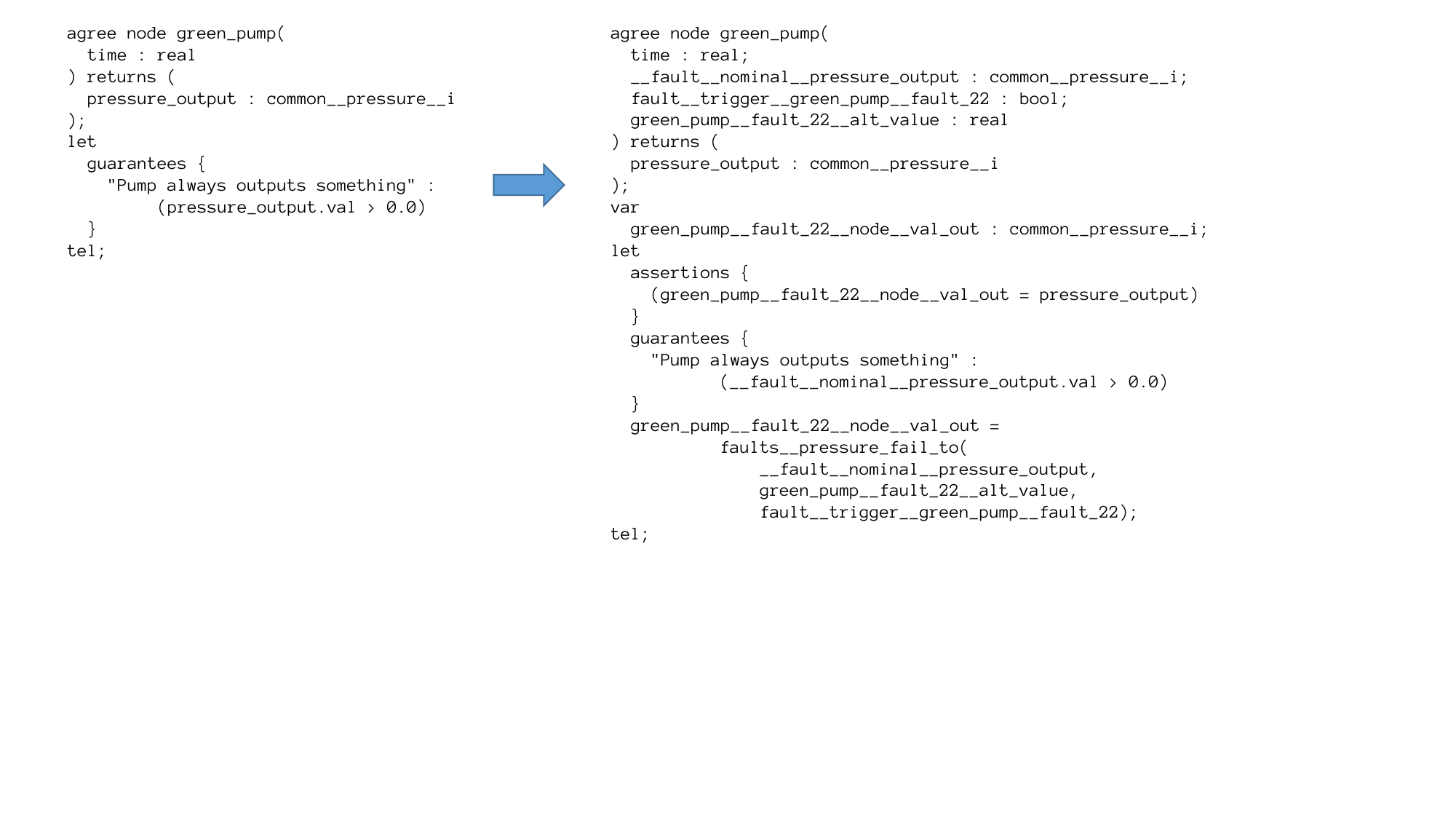

agree node green_pump(
  time : real
) returns (
  pressure_output : common__pressure__i
);
let
  guarantees {
    "Pump always outputs something" :
         (pressure_output.val > 0.0)
  }
tel;
agree node green_pump(
  time : real;
  __fault__nominal__pressure_output : common__pressure__i;
  fault__trigger__green_pump__fault_22 : bool;
  green_pump__fault_22__alt_value : real
) returns (
  pressure_output : common__pressure__i
);
var
  green_pump__fault_22__node__val_out : common__pressure__i;
let
  assertions {
    (green_pump__fault_22__node__val_out = pressure_output)
  }
  guarantees {
    "Pump always outputs something" :
	(__fault__nominal__pressure_output.val > 0.0)
  }
  green_pump__fault_22__node__val_out =
	faults__pressure_fail_to(
	    __fault__nominal__pressure_output,
	    green_pump__fault_22__alt_value,
	    fault__trigger__green_pump__fault_22);
tel;